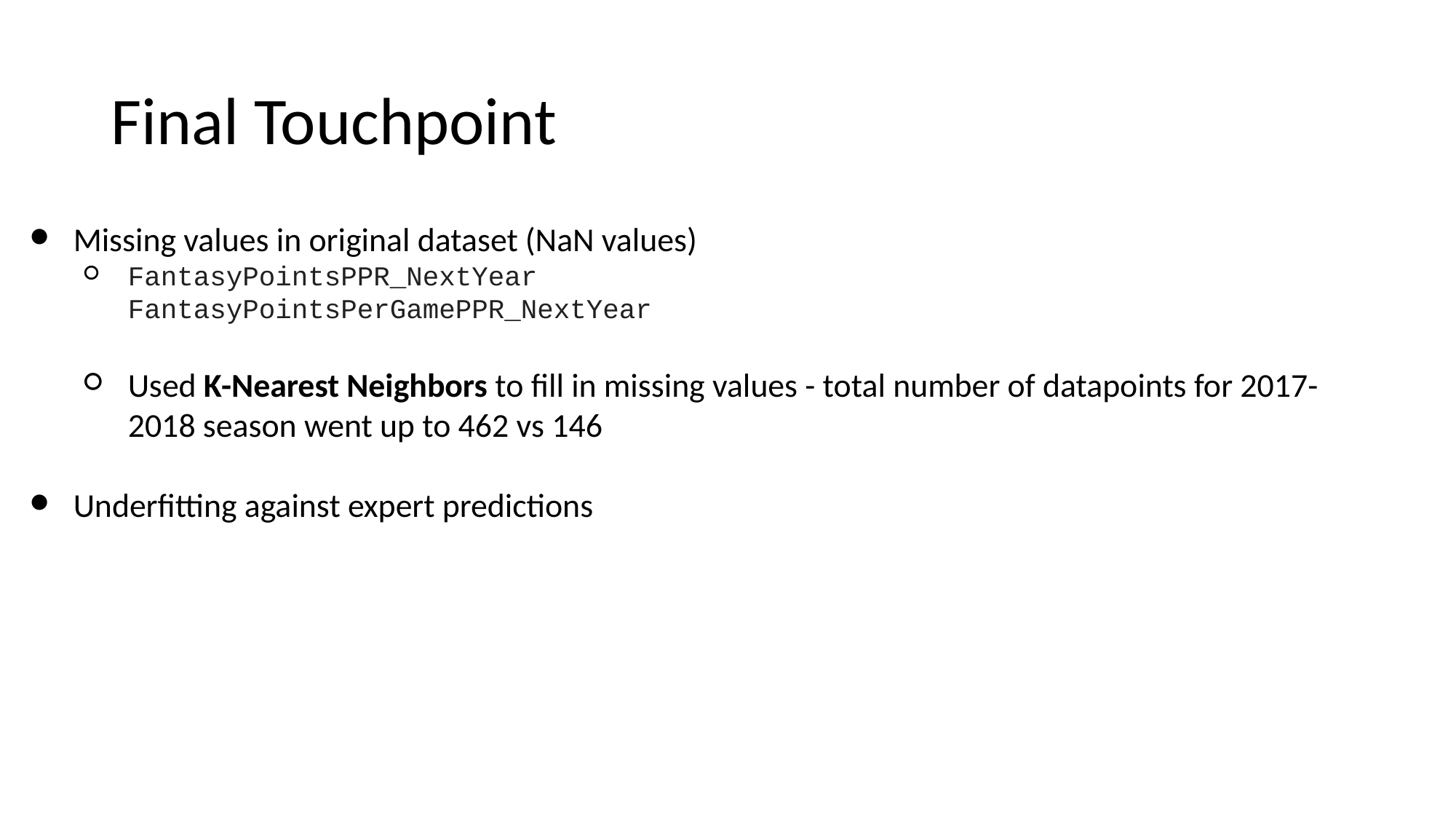

# Final Touchpoint
Missing values in original dataset (NaN values)
FantasyPointsPPR_NextYear
FantasyPointsPerGamePPR_NextYear

Used K-Nearest Neighbors to fill in missing values - total number of datapoints for 2017-2018 season went up to 462 vs 146

Underfitting against expert predictions